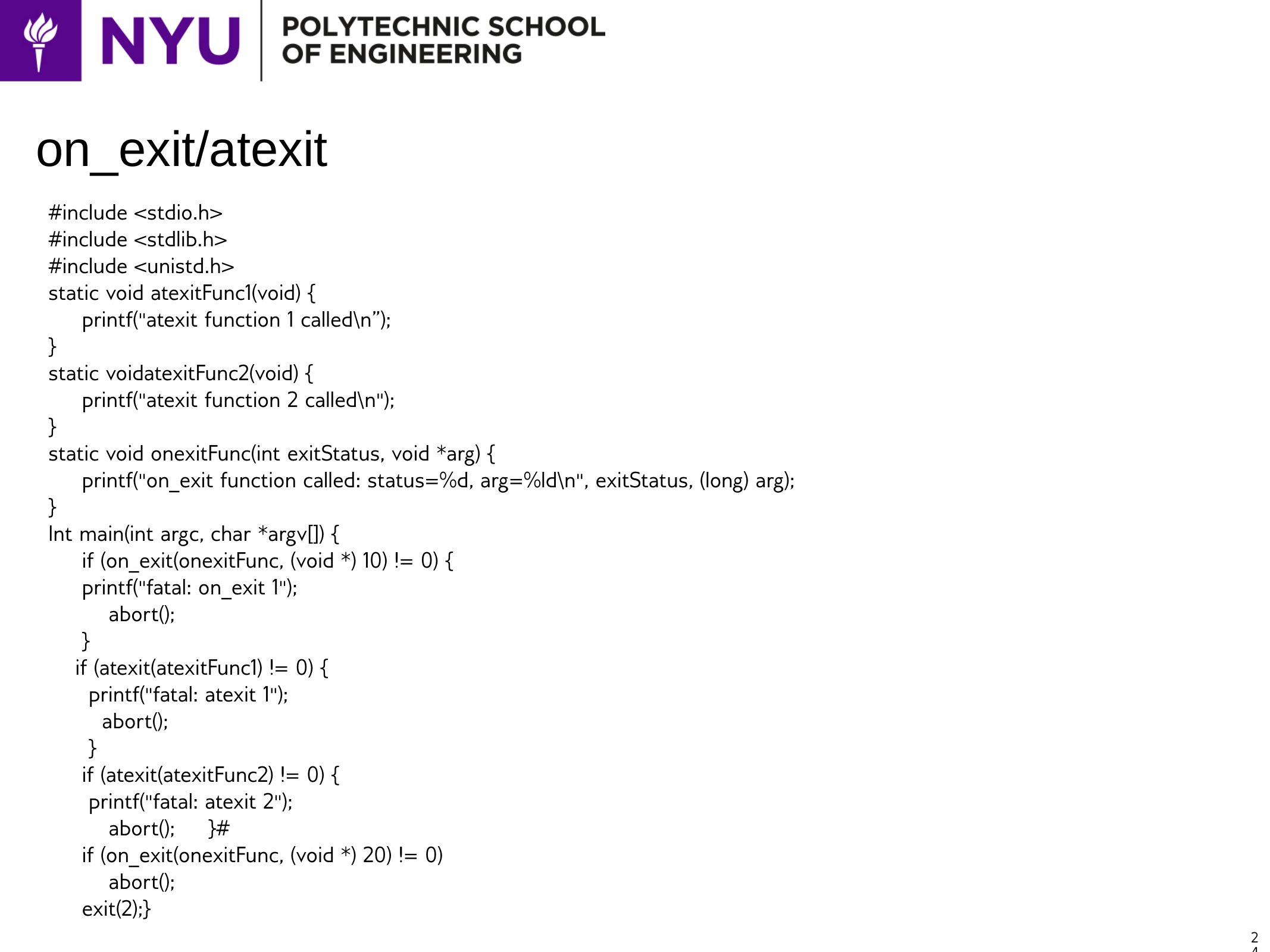

# on_exit/atexit
﻿﻿#include <stdio.h>
#include <stdlib.h>
#include <unistd.h>
﻿static void atexitFunc1(void) {
     printf("atexit function 1 called\n”);
}
static voidatexitFunc2(void) {
     printf("atexit function 2 called\n");
}
static void onexitFunc(int exitStatus, void *arg) {
     printf("on_exit function called: status=%d, arg=%ld\n", exitStatus, (long) arg);
}
Int main(int argc, char *argv[]) {
     if (on_exit(onexitFunc, (void *) 10) != 0) {
     printf("fatal: on_exit 1");
         abort();
     }
    if (atexit(atexitFunc1) != 0) {
      printf("fatal: atexit 1");
        abort();
      }
     if (atexit(atexitFunc2) != 0) {
      printf("fatal: atexit 2");
         abort();     }#
     if (on_exit(onexitFunc, (void *) 20) != 0)
         abort();
     exit(2);}
24